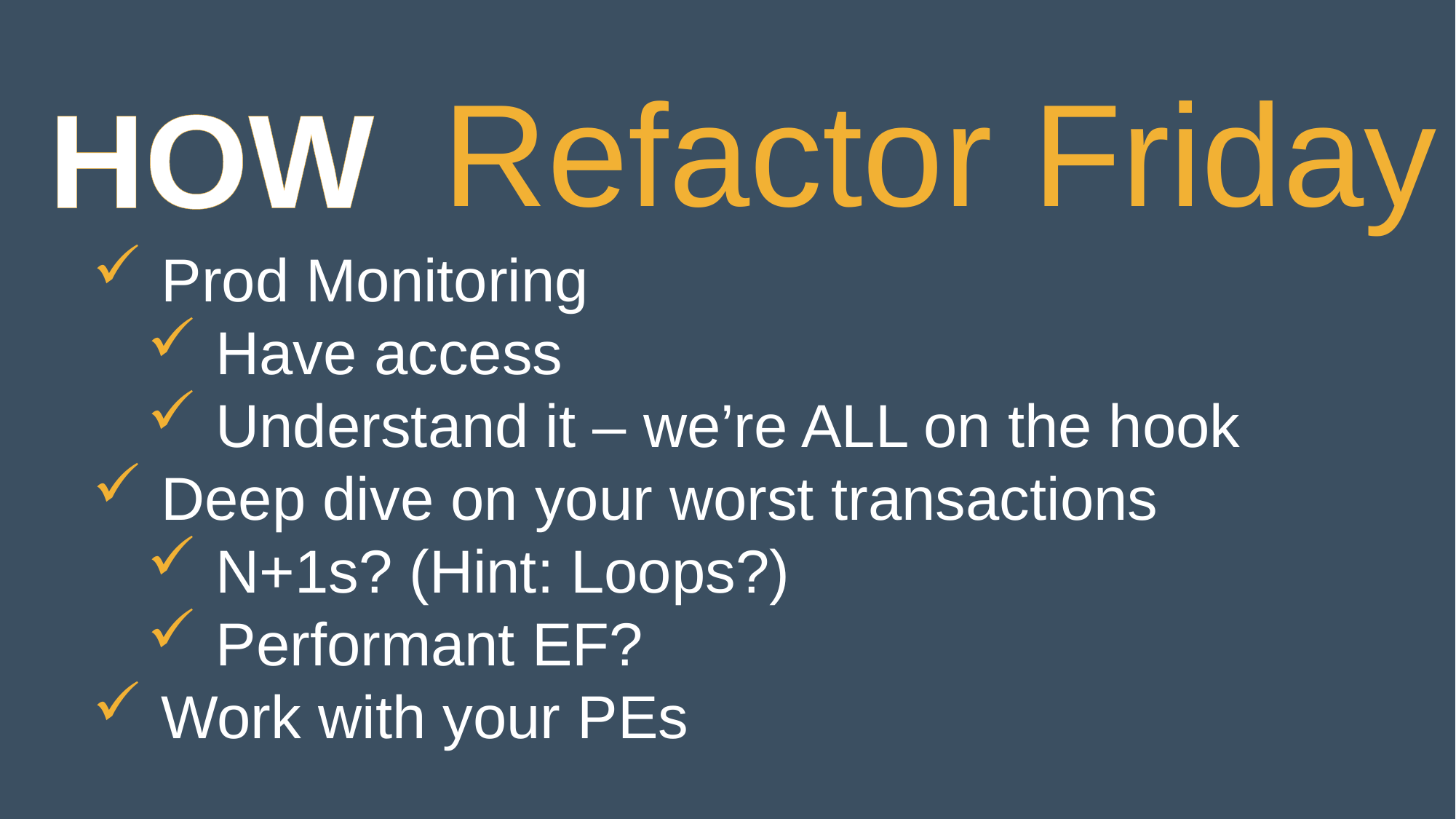

HOW
# Refactor Friday
Prod Monitoring
Have access
Understand it – we’re ALL on the hook
Deep dive on your worst transactions
N+1s? (Hint: Loops?)
Performant EF?
Work with your PEs